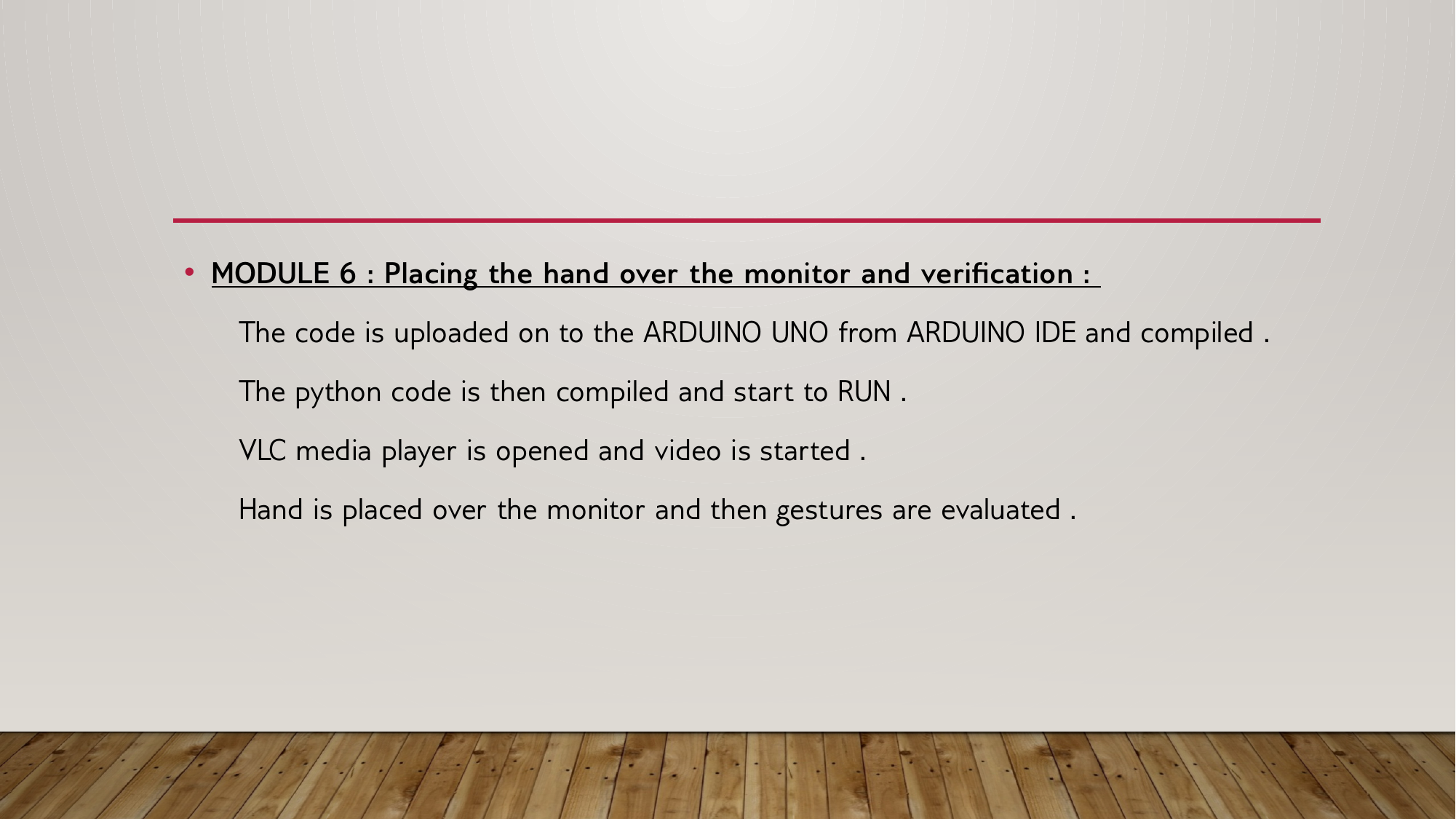

#
MODULE 6 : Placing the hand over the monitor and verification :
      The code is uploaded on to the ARDUINO UNO from ARDUINO IDE and compiled .
      The python code is then compiled and start to RUN .
      VLC media player is opened and video is started .
      Hand is placed over the monitor and then gestures are evaluated .